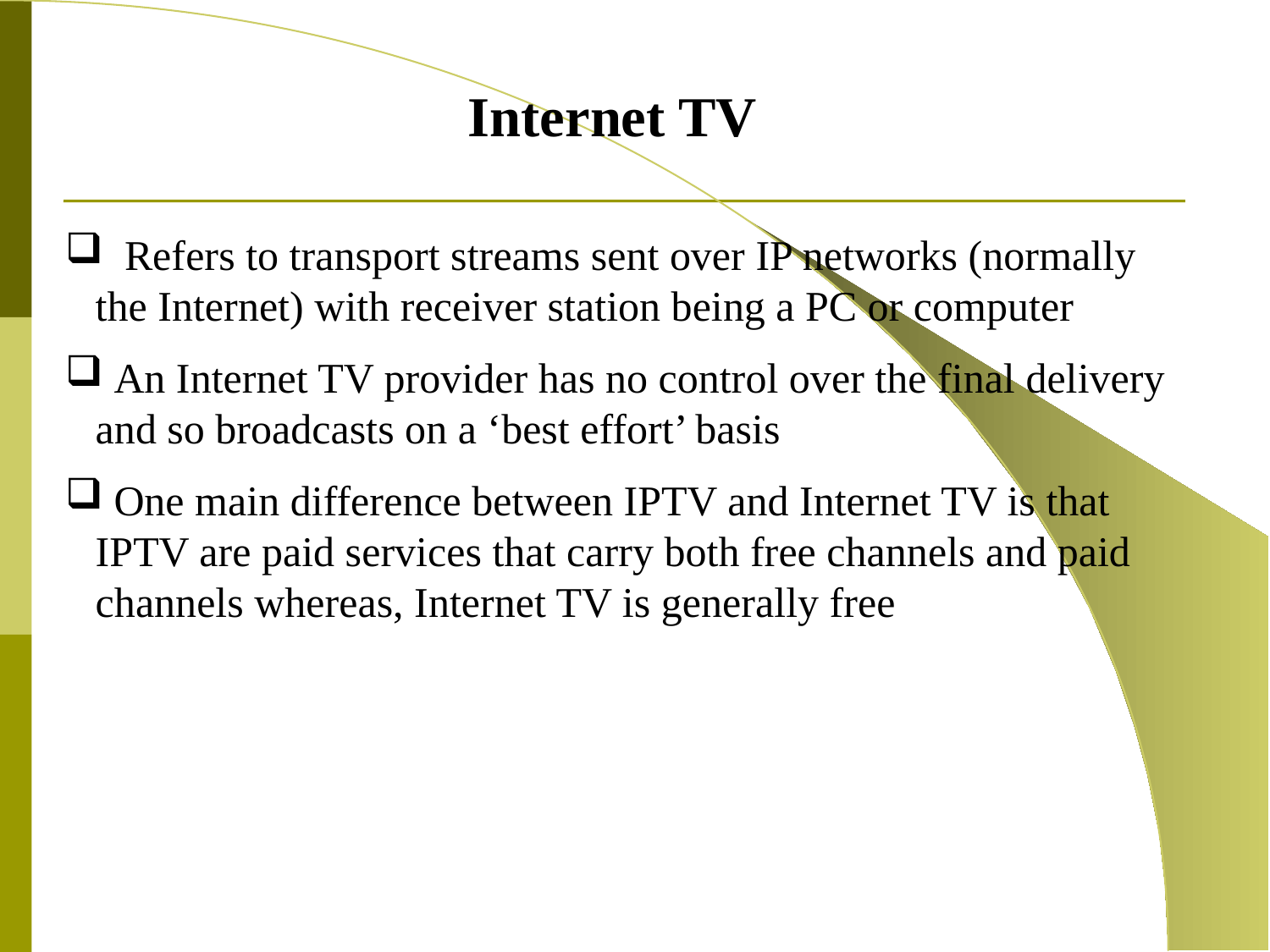

Internet TV
  Refers to transport streams sent over IP networks (normally the Internet) with receiver station being a PC or computer
 An Internet TV provider has no control over the final delivery and so broadcasts on a ‘best effort’ basis
 One main difference between IPTV and Internet TV is that IPTV are paid services that carry both free channels and paid channels whereas, Internet TV is generally free